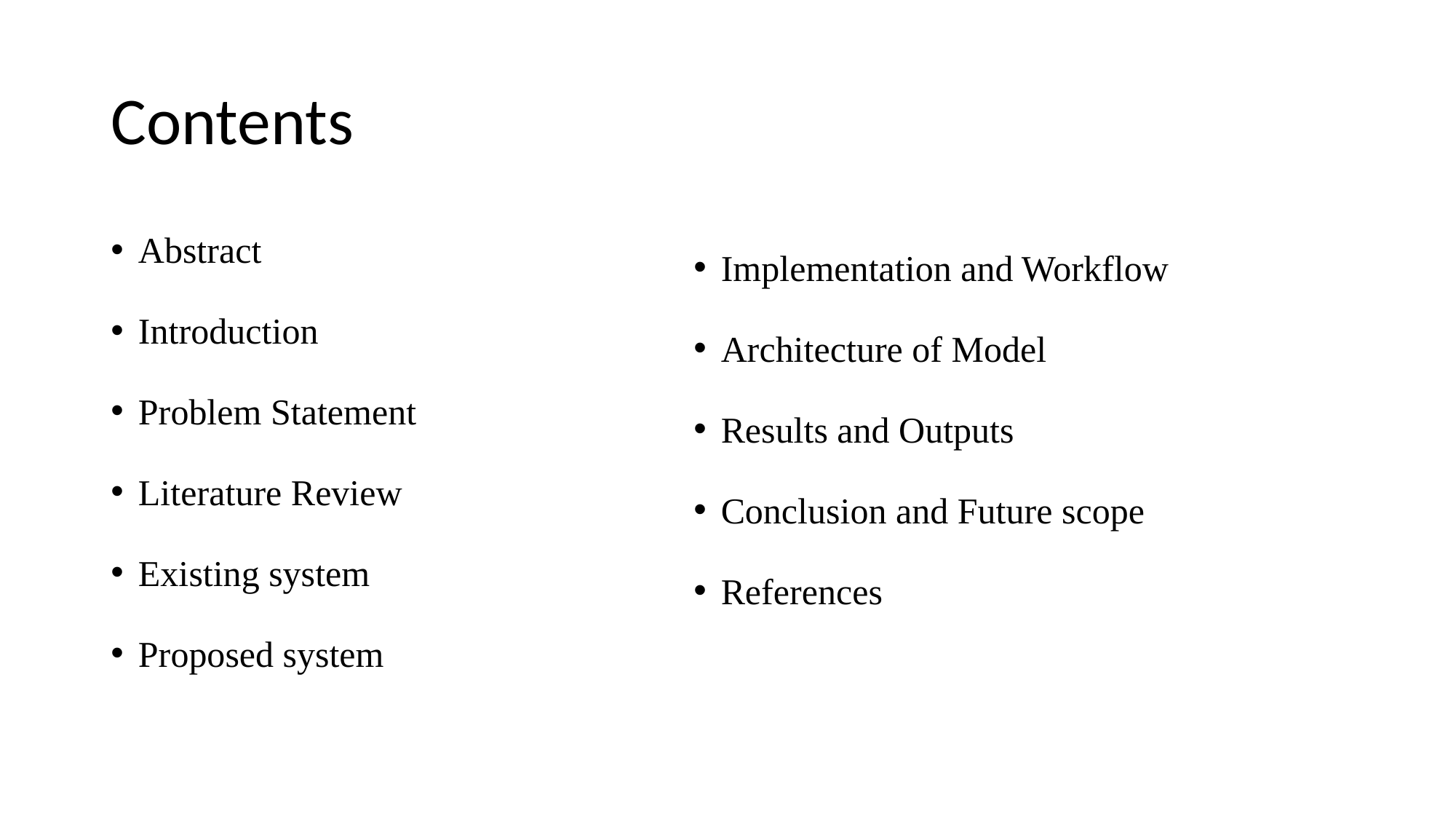

# Contents
Abstract
Introduction
Problem Statement
Literature Review
Existing system
Proposed system

Implementation and Workflow
Architecture of Model
Results and Outputs
Conclusion and Future scope
References